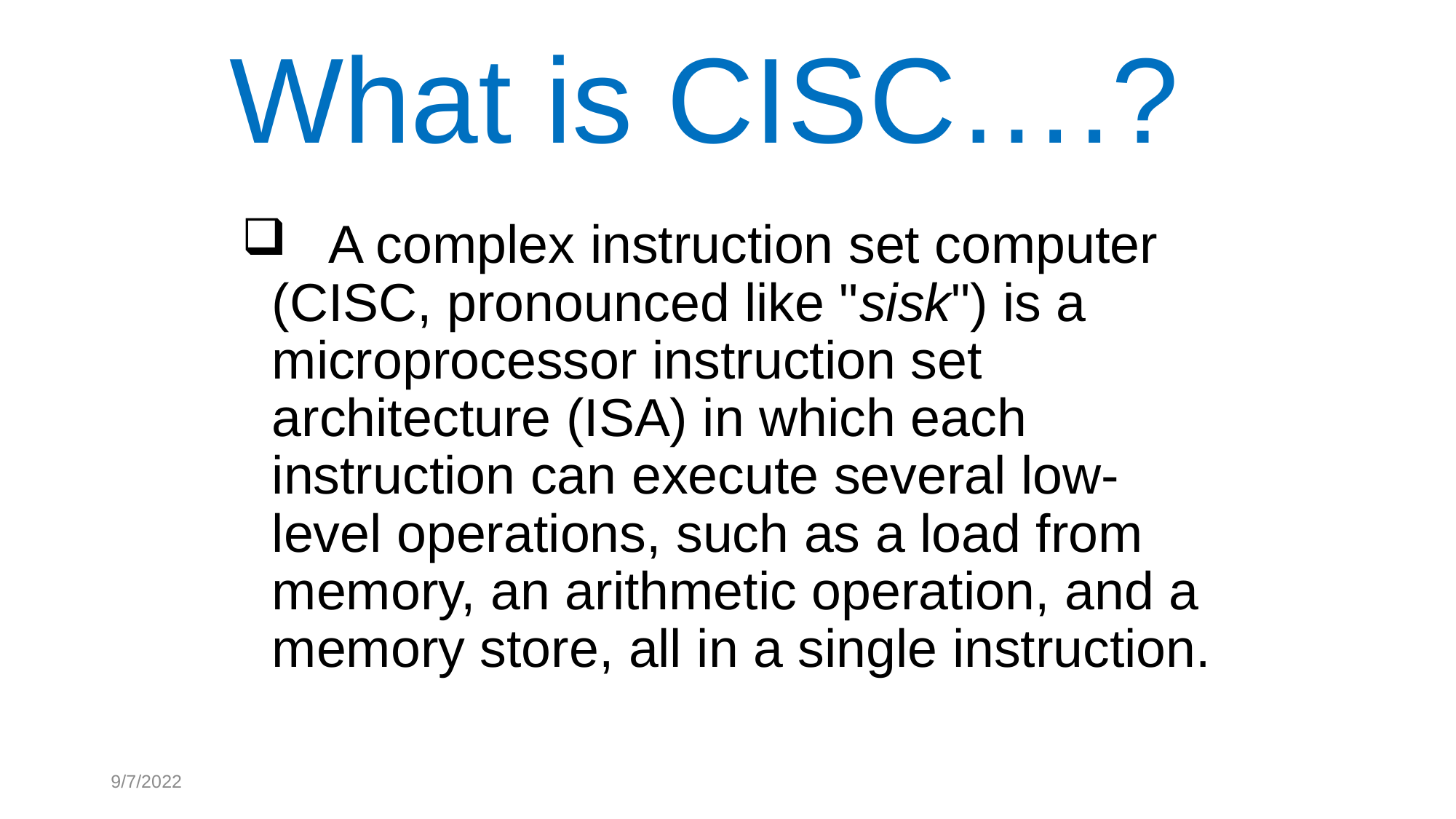

# What is CISC….?

   A complex instruction set computer (CISC, pronounced like "sisk") is a microprocessor instruction set architecture (ISA) in which each instruction can execute several low-level operations, such as a load from memory, an arithmetic operation, and a memory store, all in a single instruction.

9/7/2022